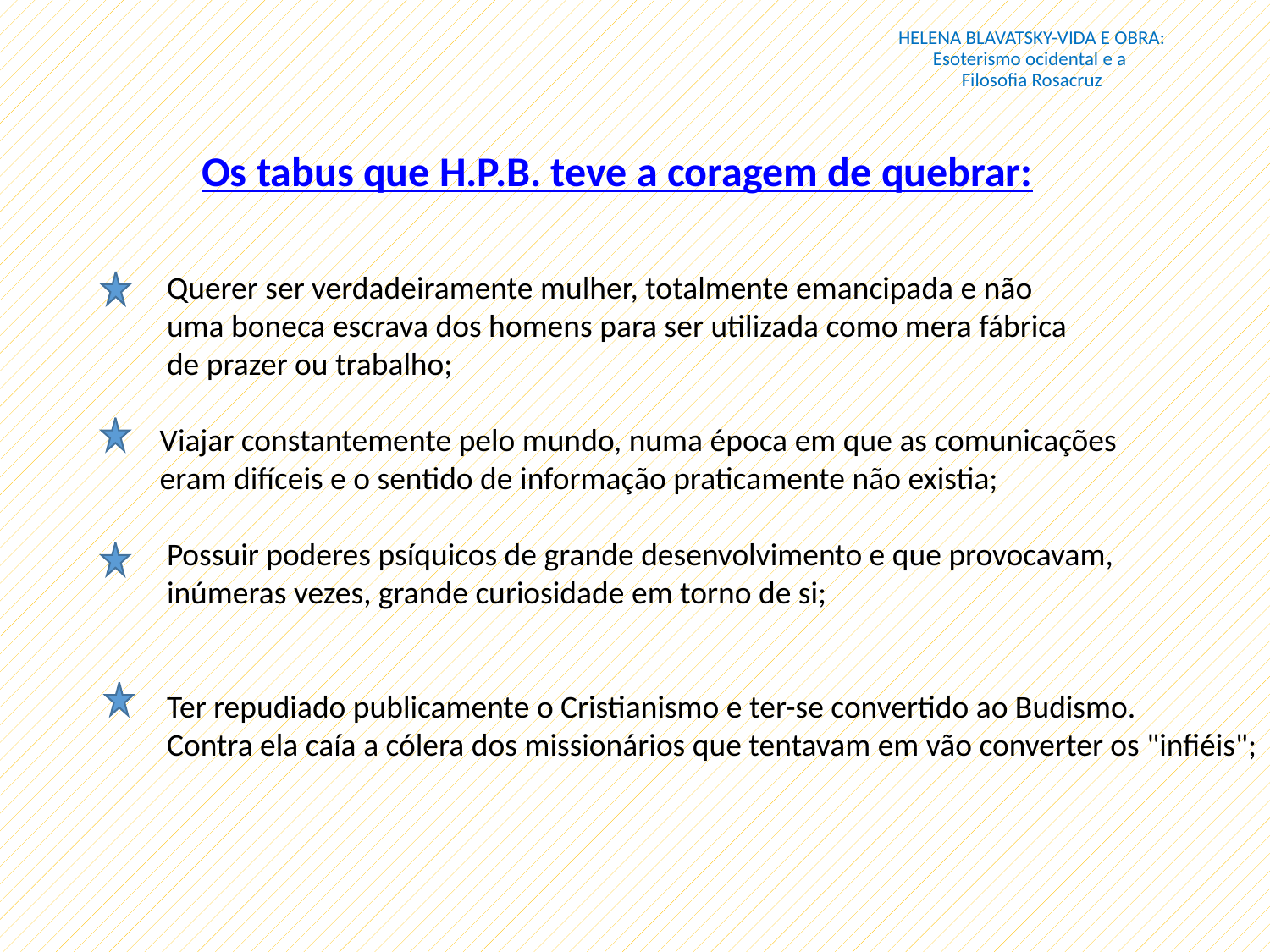

# HELENA BLAVATSKY-VIDA E OBRA: Esoterismo ocidental e a Filosofia Rosacruz
Os tabus que H.P.B. teve a coragem de quebrar:

 Querer ser verdadeiramente mulher, totalmente emancipada e não
 uma boneca escrava dos homens para ser utilizada como mera fábrica
 de prazer ou trabalho;

Viajar constantemente pelo mundo, numa época em que as comunicações
eram difíceis e o sentido de informação praticamente não existia;

 Possuir poderes psíquicos de grande desenvolvimento e que provocavam,
 inúmeras vezes, grande curiosidade em torno de si;

 Ter repudiado publicamente o Cristianismo e ter-se convertido ao Budismo.
 Contra ela caía a cólera dos missionários que tentavam em vão converter os "infiéis";